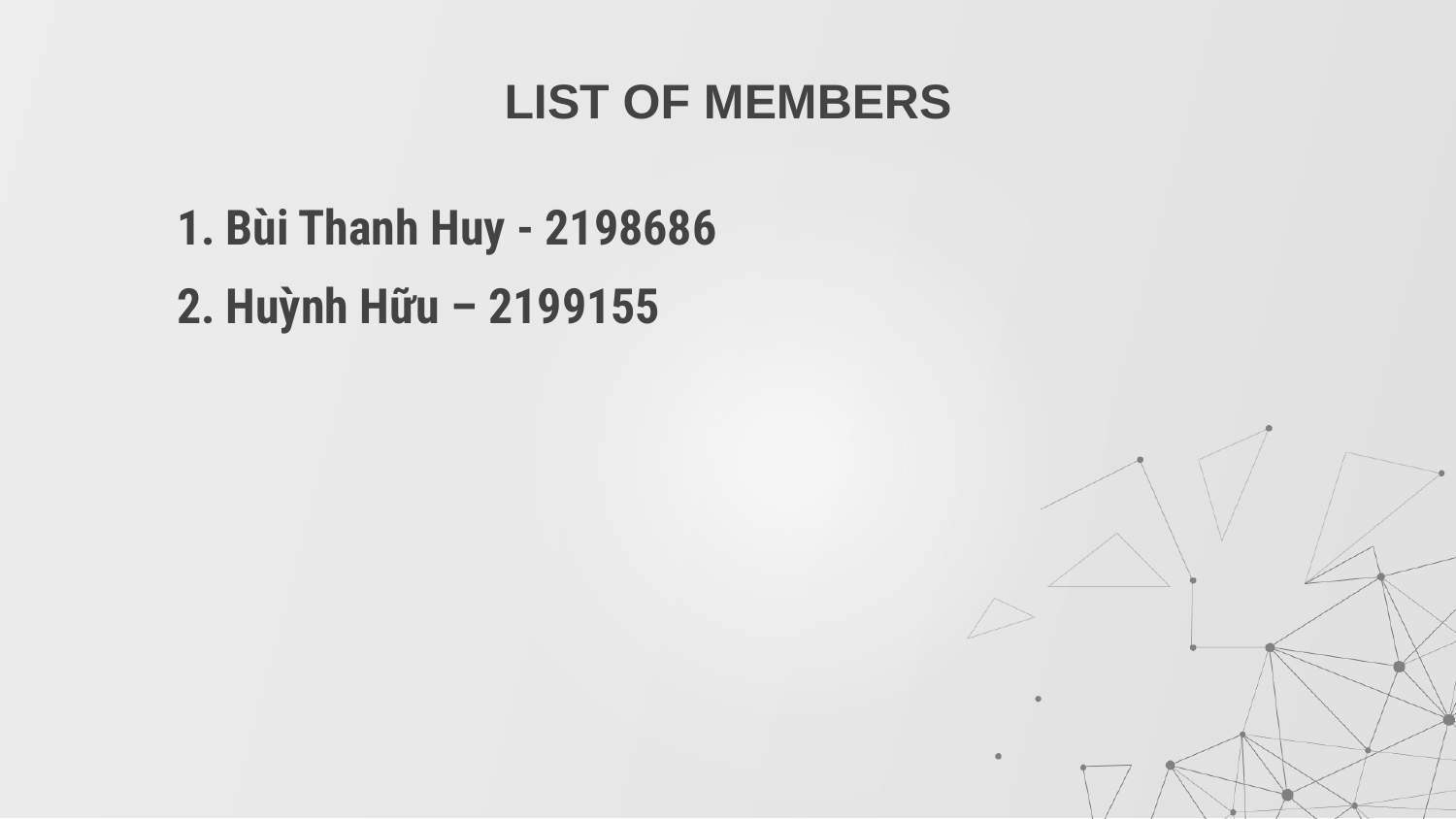

# LIST OF MEMBERS
Bùi Thanh Huy - 2198686
Huỳnh Hữu – 2199155